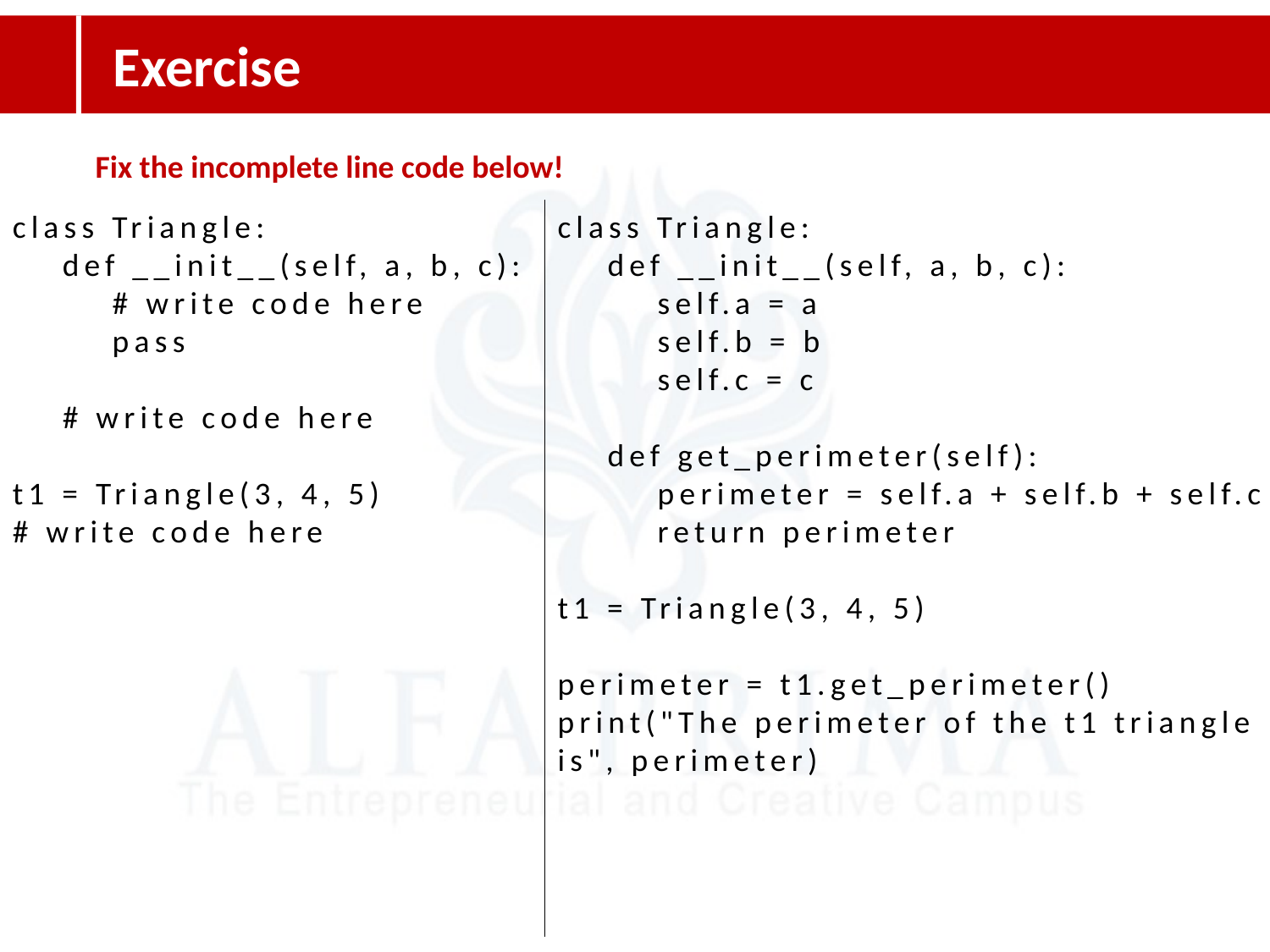

Exercise
Fix the incomplete line code below!
class Triangle:
    def __init__(self, a, b, c):
        # write code here
        pass

    # write code here

t1 = Triangle(3, 4, 5)
# write code here
class Triangle:
    def __init__(self, a, b, c):
        self.a = a
        self.b = b
        self.c = c

    def get_perimeter(self):
        perimeter = self.a + self.b + self.c
        return perimeter

t1 = Triangle(3, 4, 5)

perimeter = t1.get_perimeter()
print("The perimeter of the t1 triangle is", perimeter)